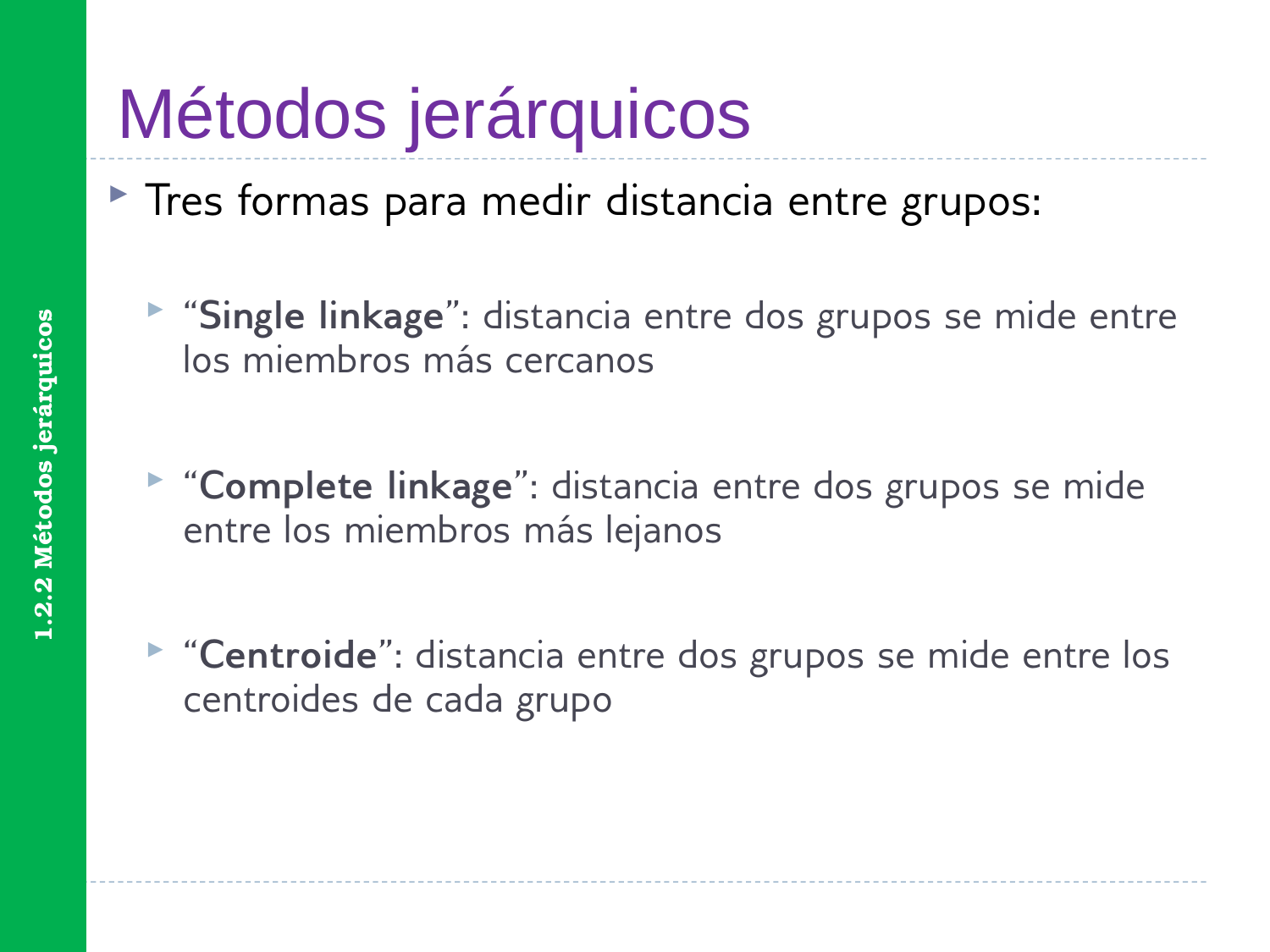

1.2.2 Métodos jerárquicos
# Métodos jerárquicos
Tres formas para medir distancia entre grupos:

“Single linkage”: distancia entre dos grupos se mide entre los miembros más cercanos

“Complete linkage”: distancia entre dos grupos se mide entre los miembros más lejanos

“Centroide”: distancia entre dos grupos se mide entre los centroides de cada grupo